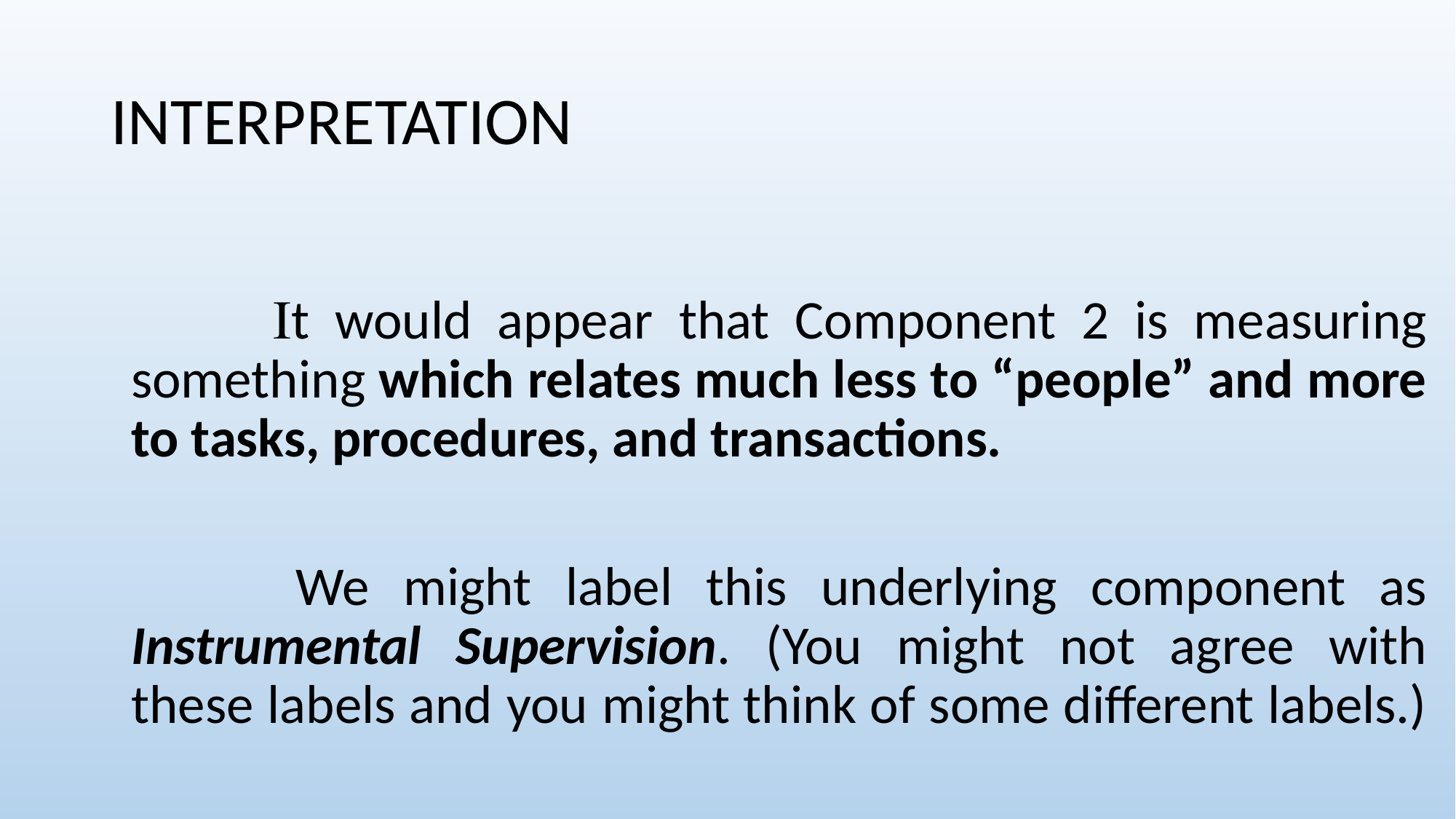

# INTERPRETATION

        It would appear that Component 2 is measuring something which relates much less to “people” and more to tasks, procedures, and transactions.

       We might label this underlying component as Instrumental Supervision. (You might not agree with these labels and you might think of some different labels.)